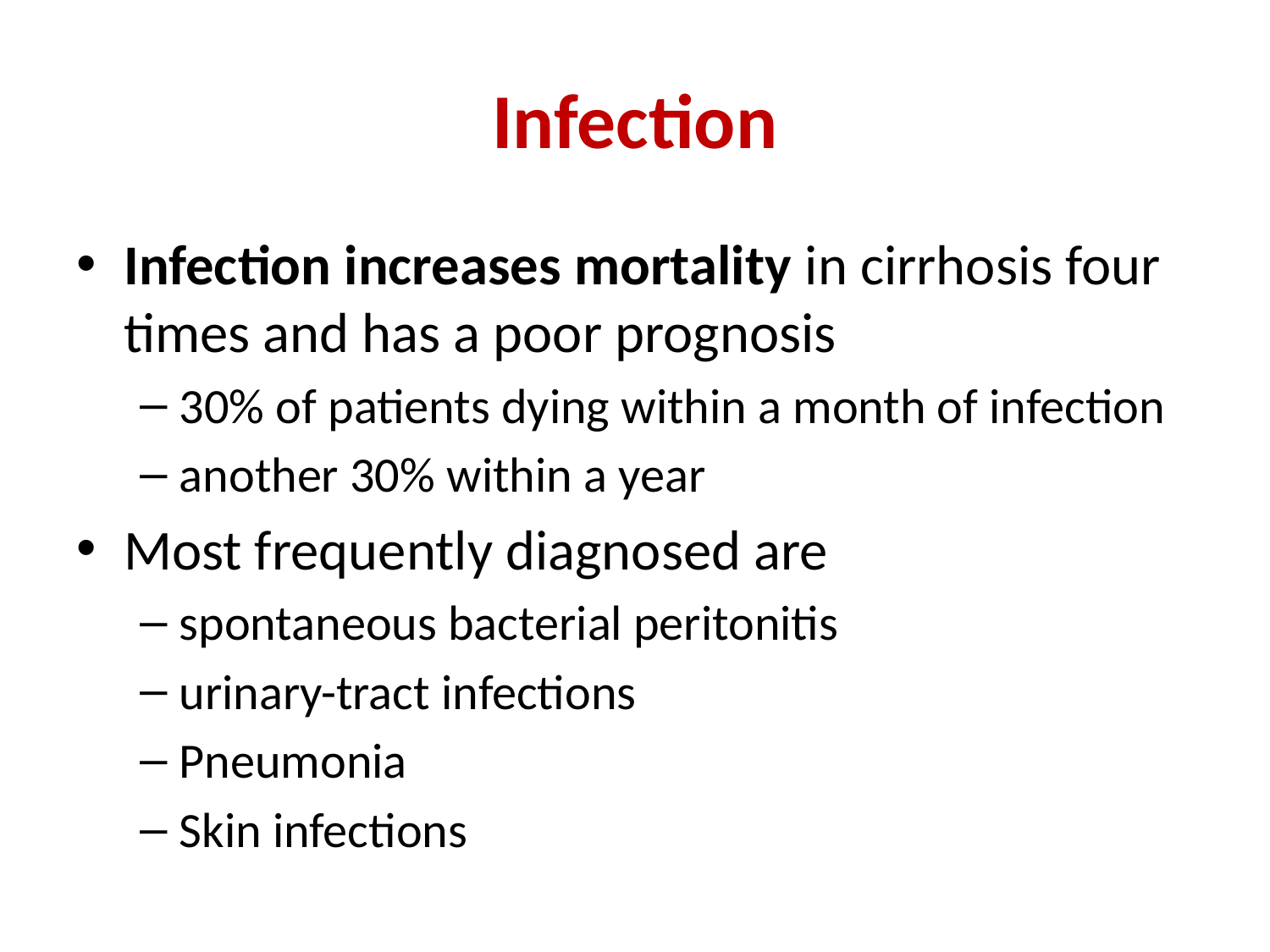

# Infection
Infection increases mortality in cirrhosis four times and has a poor prognosis
30% of patients dying within a month of infection
another 30% within a year
Most frequently diagnosed are
spontaneous bacterial peritonitis
urinary-tract infections
Pneumonia
Skin infections